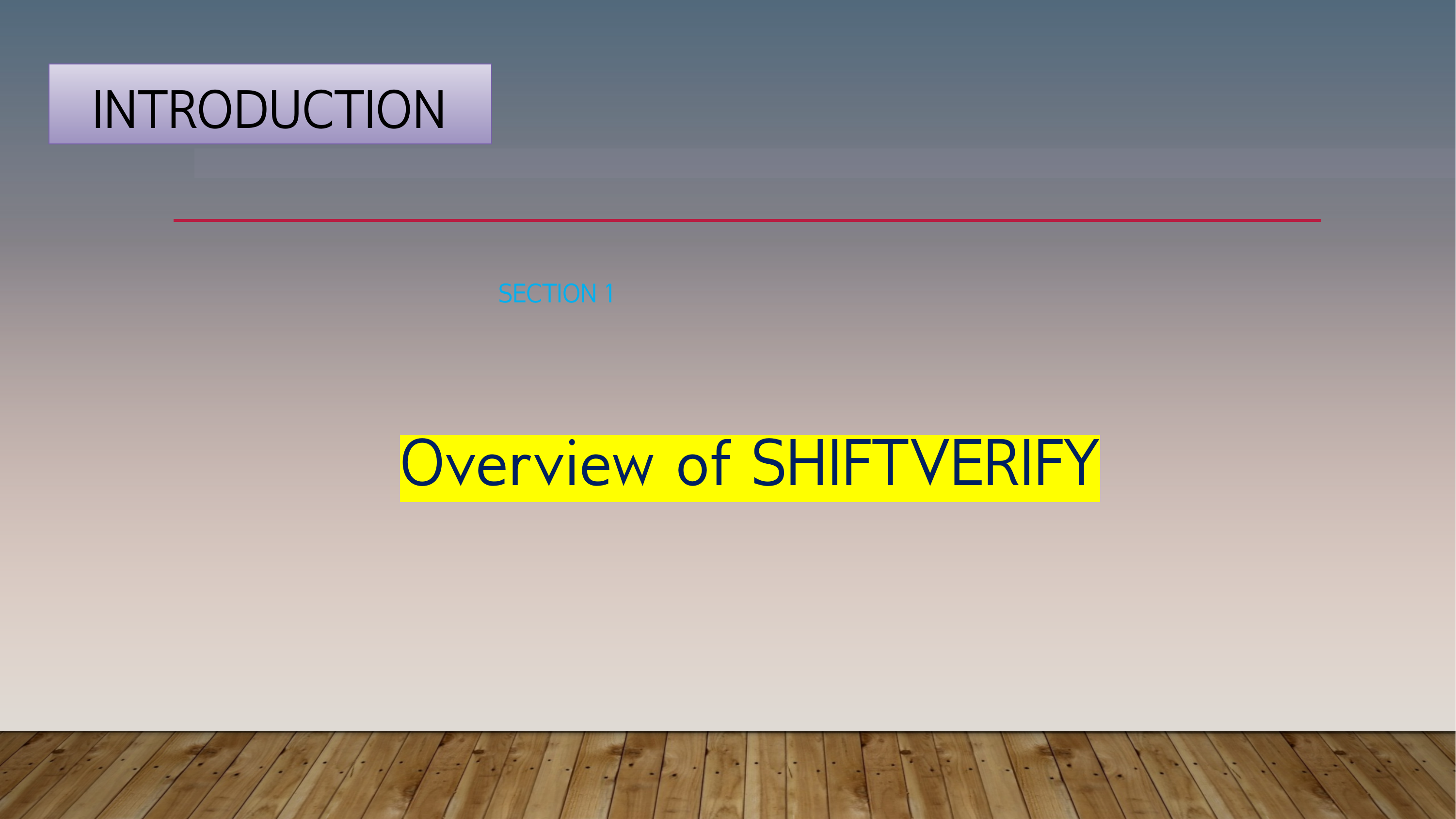

INTRODUCTION
# Section 1

                Overview of SHIFTVERIFY